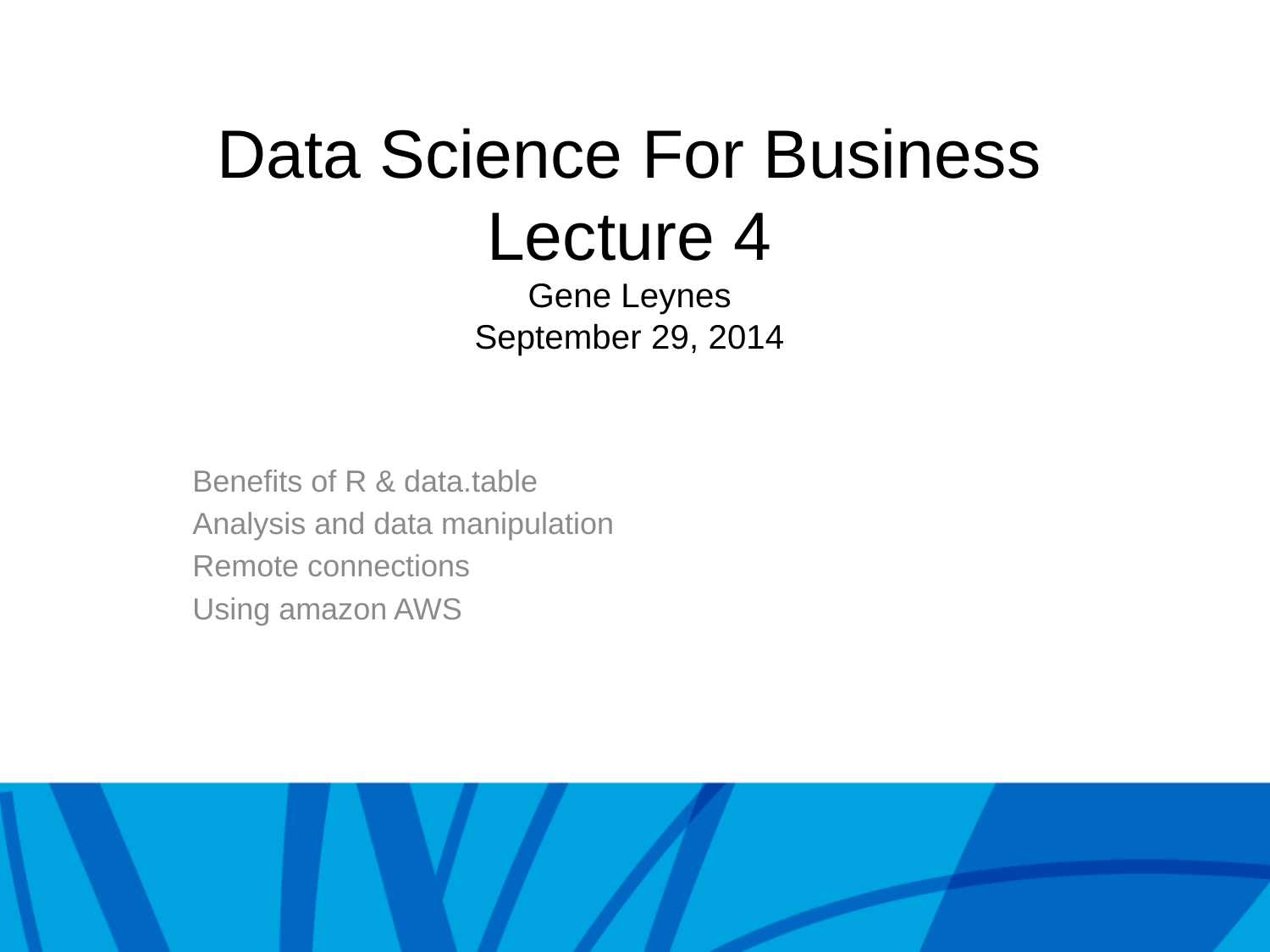

# Data Science For Business Lecture 4 Gene Leynes September 29, 2014
Benefits of R & data.table
Analysis and data manipulation
Remote connections
Using amazon AWS